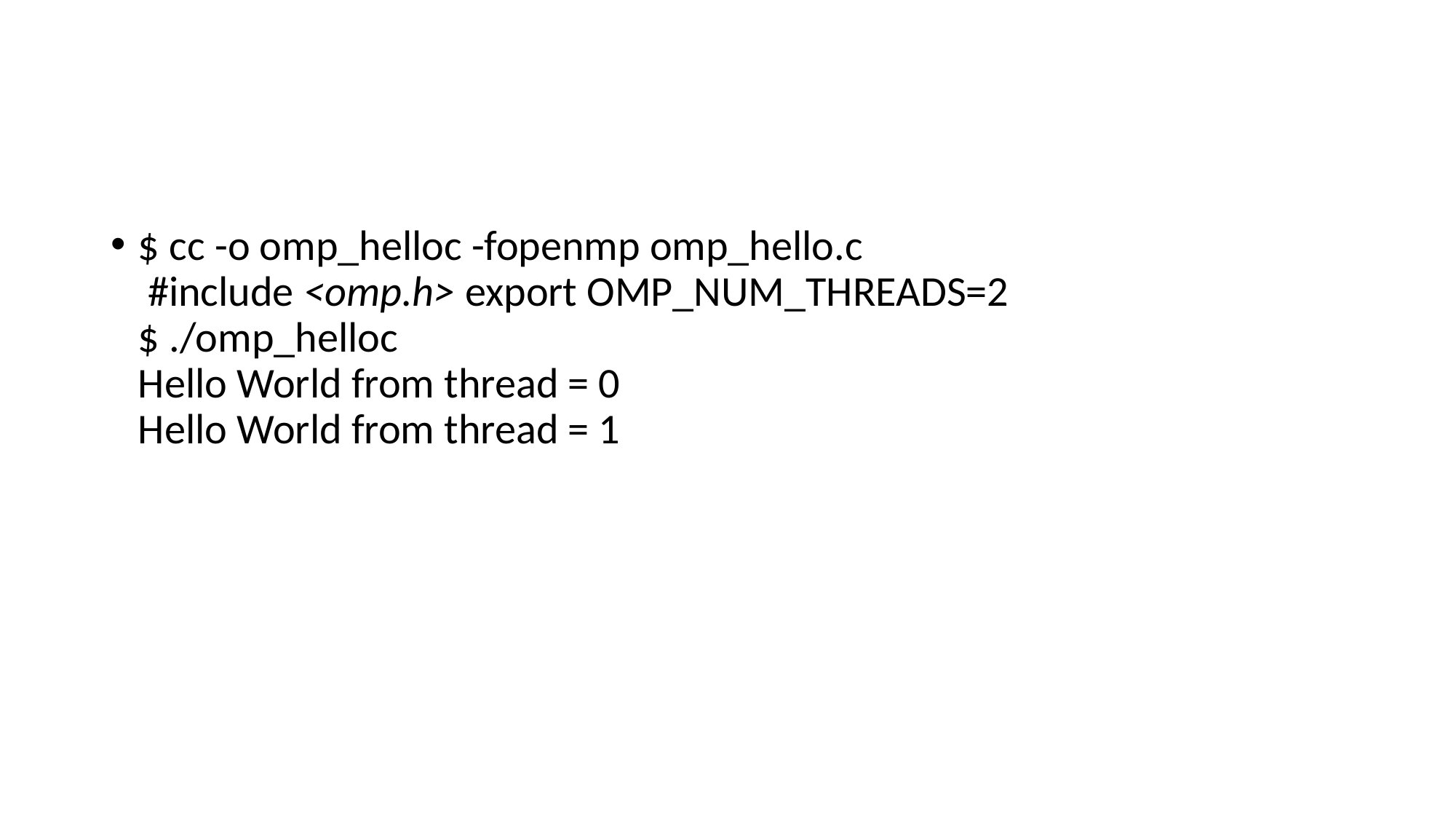

#
$ cc -o omp_helloc -fopenmp omp_hello.c
 #include <omp.h> export OMP_NUM_THREADS=2
$ ./omp_helloc
Hello World from thread = 0
Hello World from thread = 1